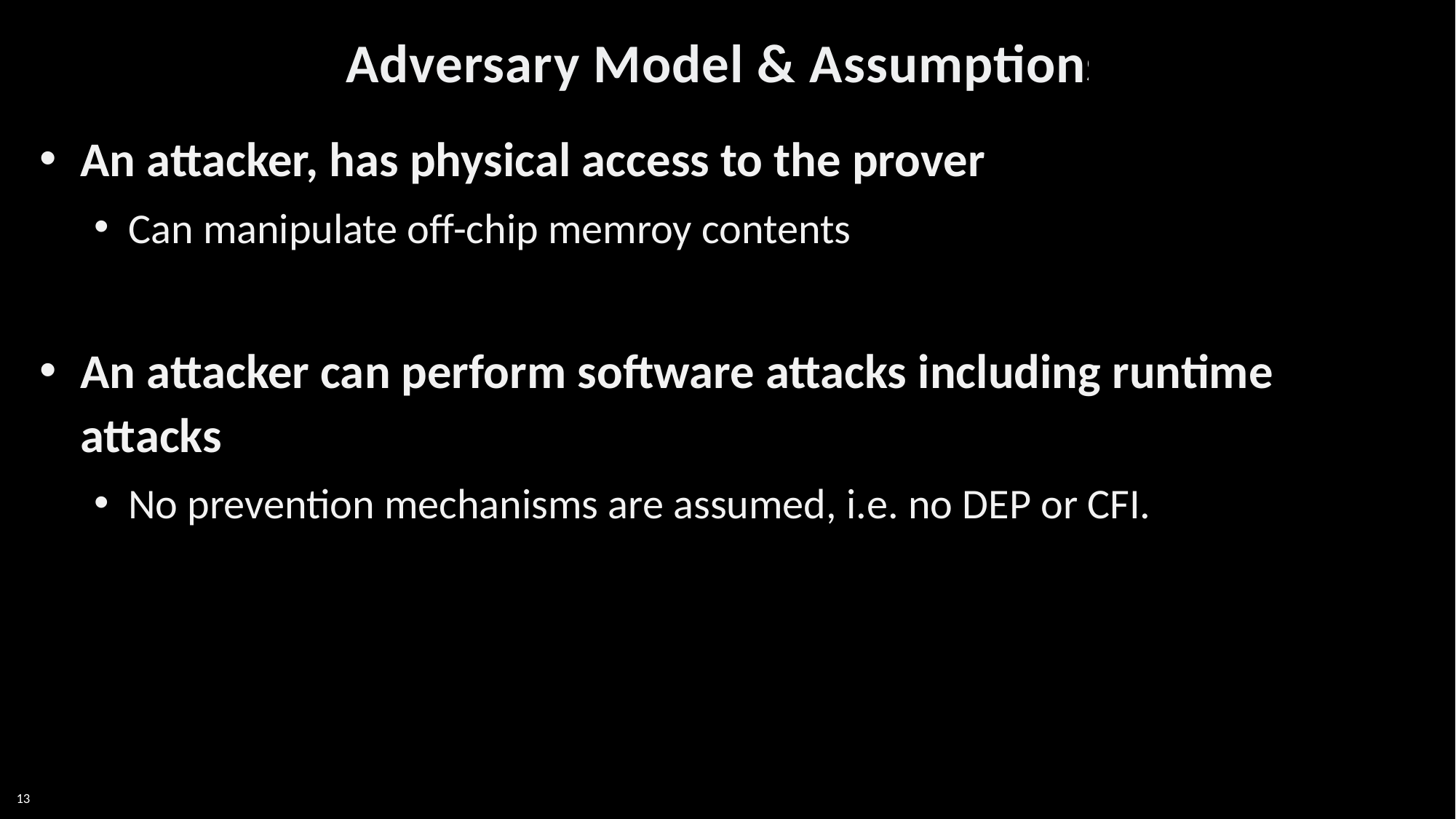

# Adversary Model & Assumptions
An attacker, has physical access to the prover
Can manipulate off-chip memroy contents

An attacker can perform software attacks including runtime attacks
No prevention mechanisms are assumed, i.e. no DEP or CFI.
13